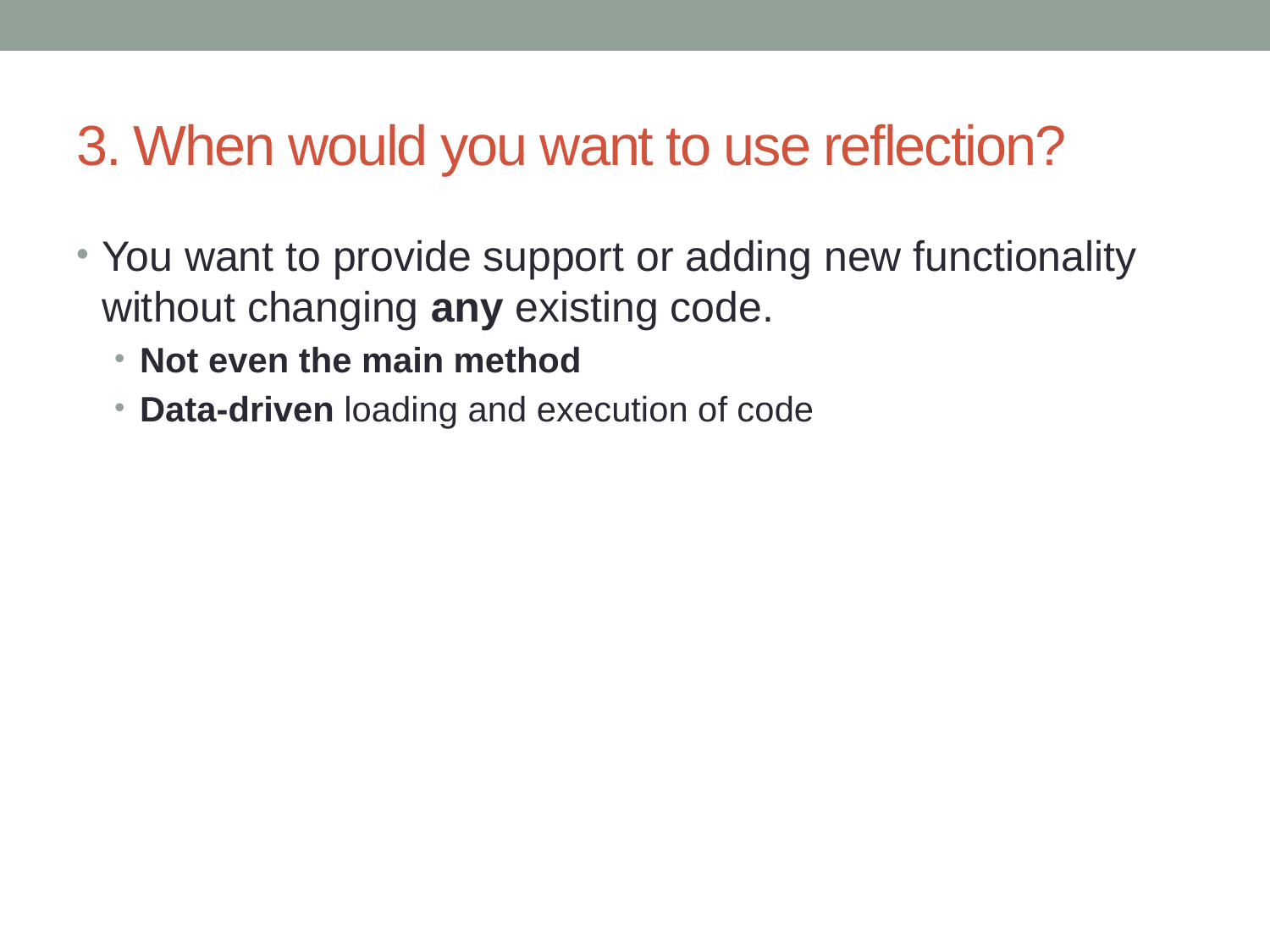

# 3. When would you want to use reflection?
You want to provide support or adding new functionality without changing any existing code.
Not even the main method
Data-driven loading and execution of code